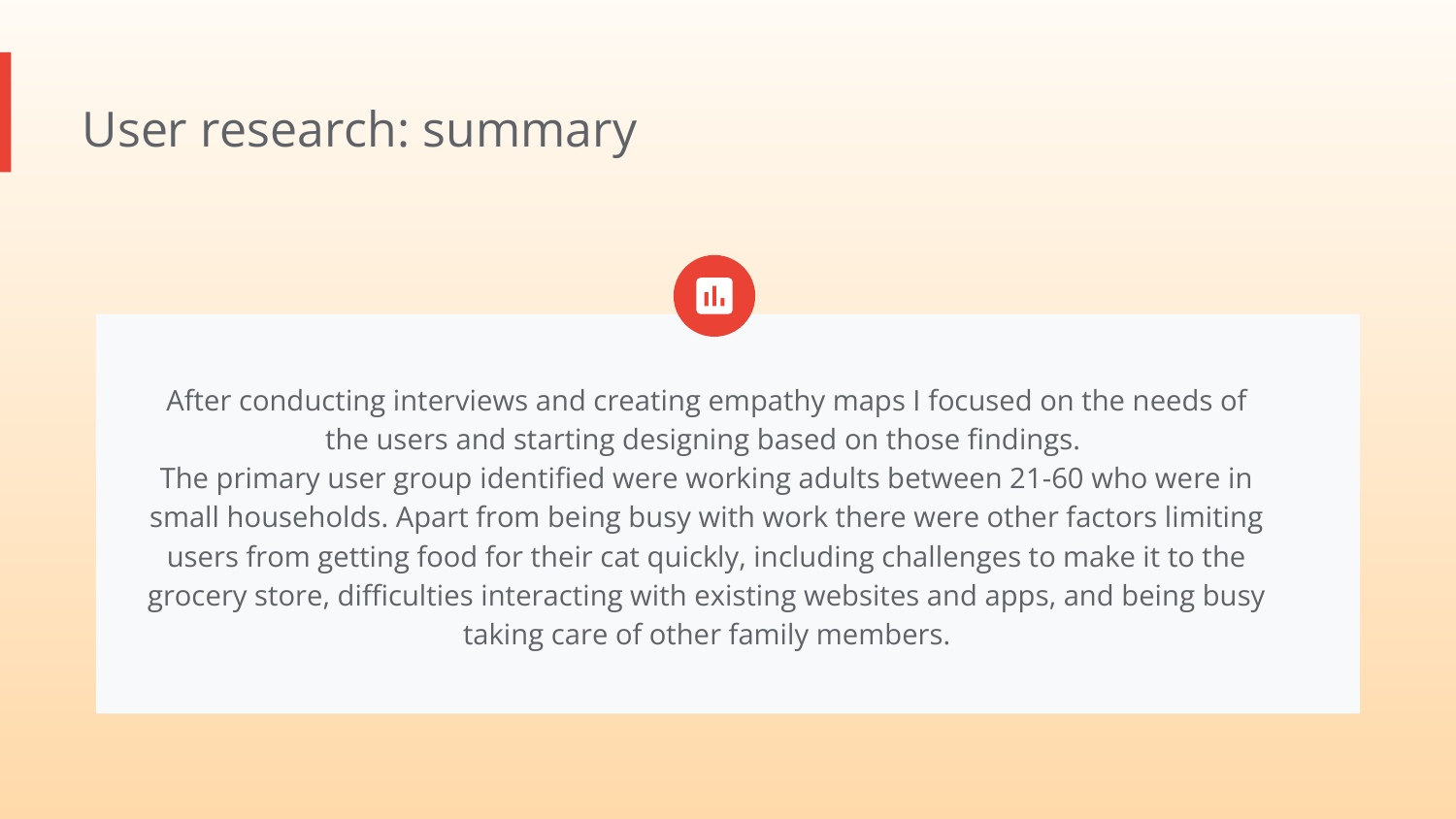

User research: summary

After conducting interviews and creating empathy maps I focused on the needs of the users and starting designing based on those findings.
The primary user group identified were working adults between 21-60 who were in small households. Apart from being busy with work there were other factors limiting users from getting food for their cat quickly, including challenges to make it to the grocery store, difficulties interacting with existing websites and apps, and being busy taking care of other family members.